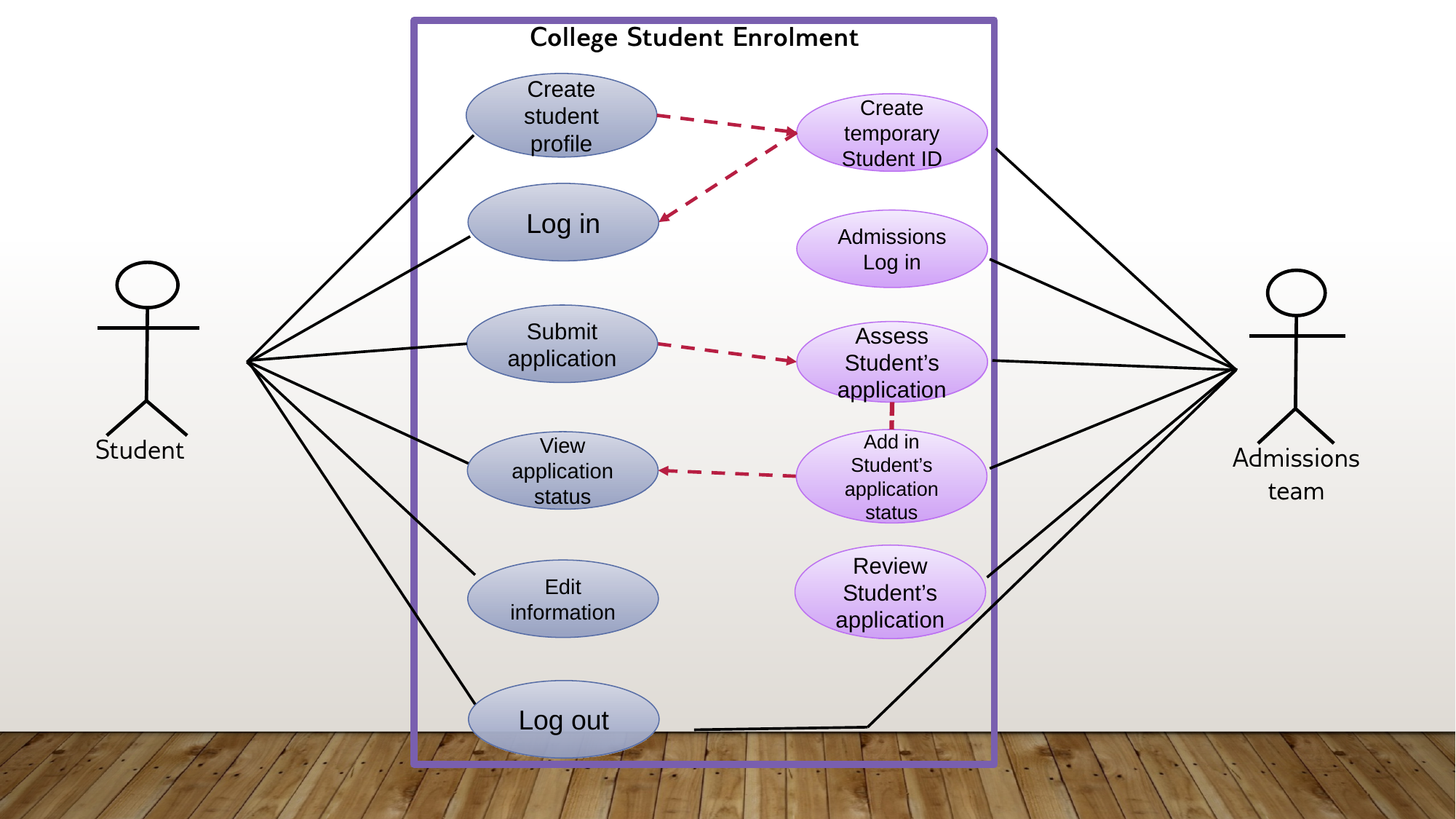

College Student Enrolment

Create student profile
Log in
Submit application
View application status
Edit information
Log out
Create temporary Student ID
Admissions Log in
Assess Student’s application
Review Student’s application

Student

Admissions team
Add in Student’s application status